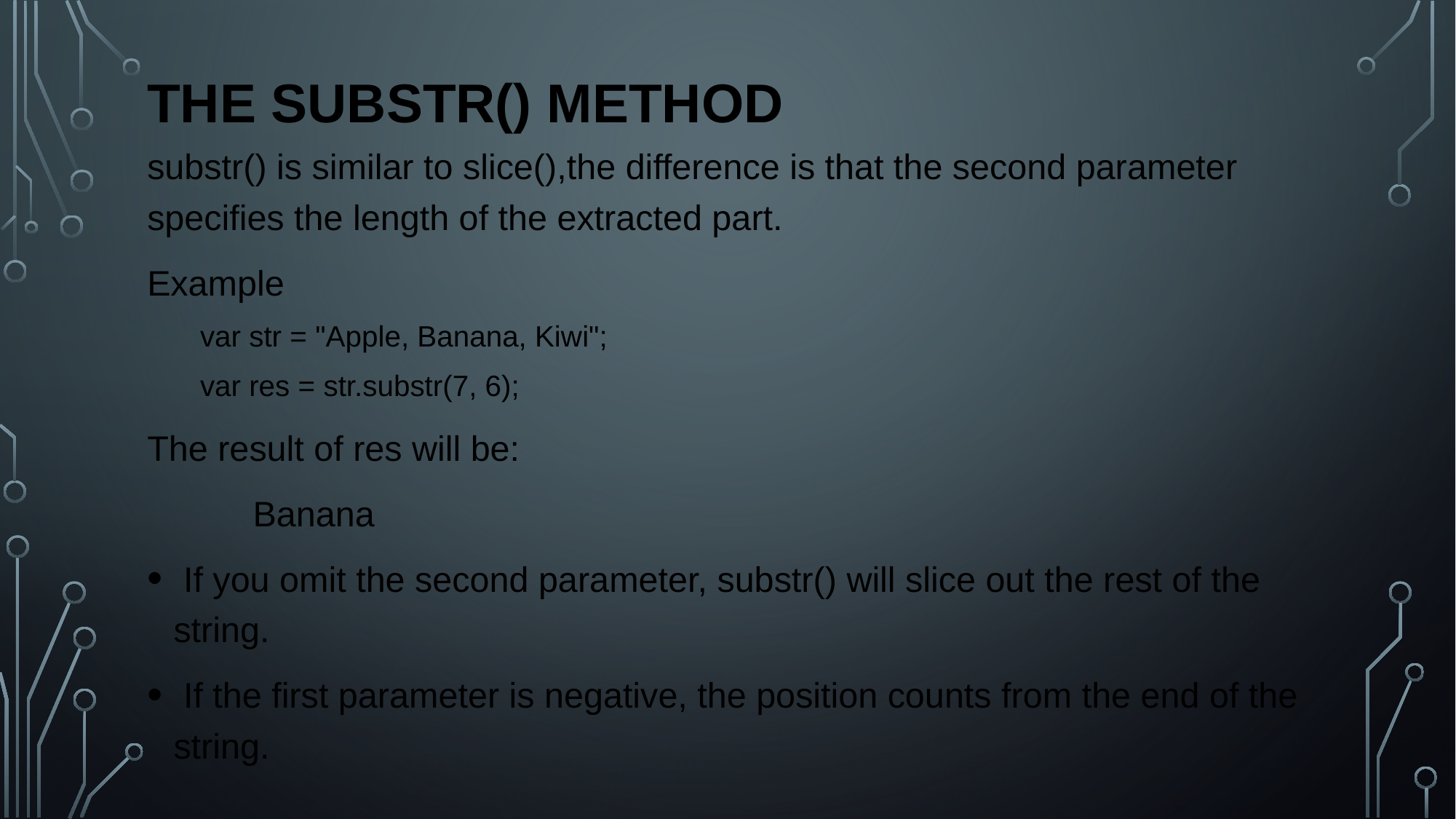

# The substr() Method
substr() is similar to slice(),the difference is that the second parameter specifies the length of the extracted part.
Example
var str = "Apple, Banana, Kiwi";
var res = str.substr(7, 6);
The result of res will be:
	Banana
 If you omit the second parameter, substr() will slice out the rest of the string.
 If the first parameter is negative, the position counts from the end of the string.